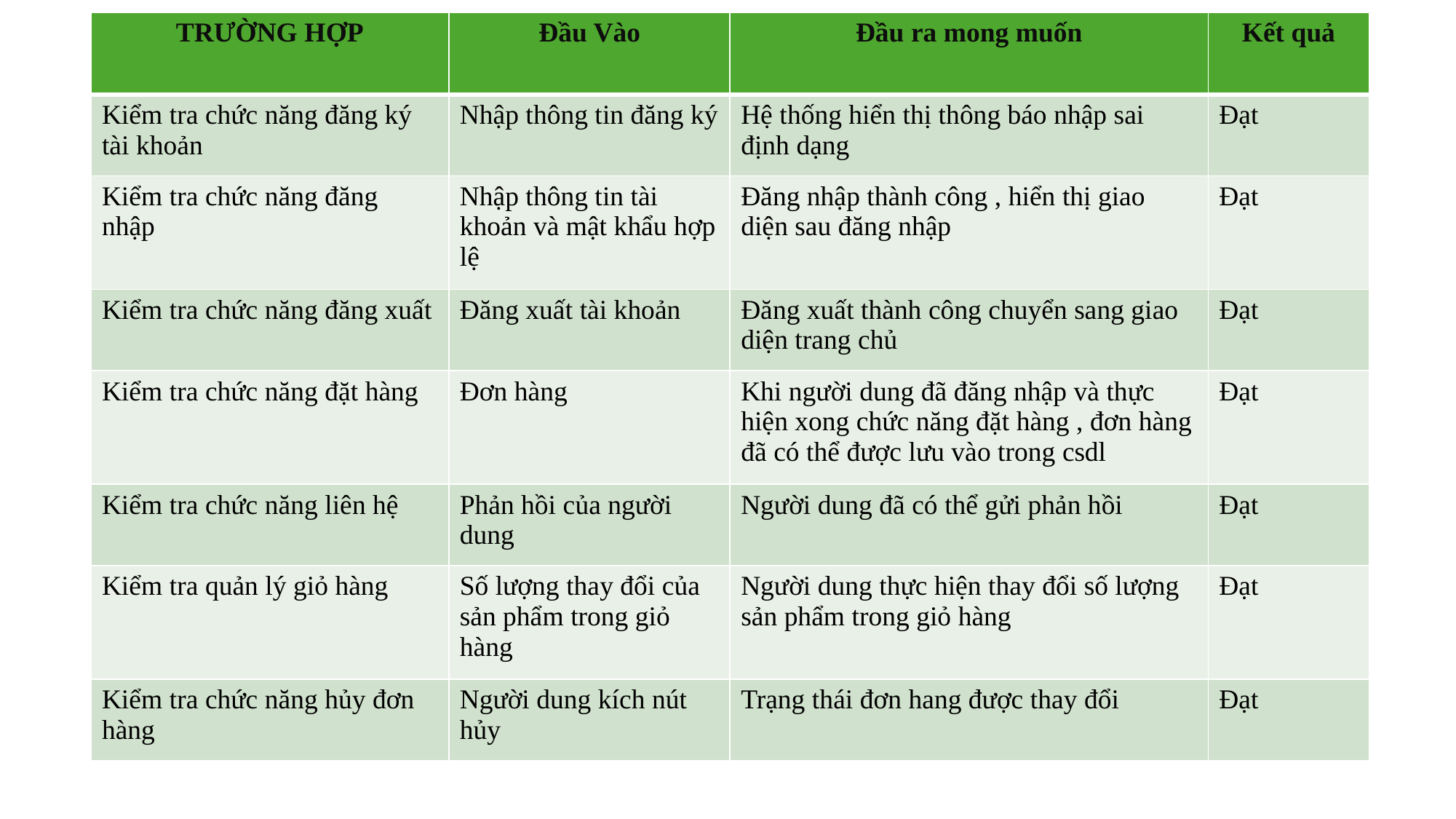

| TRƯỜNG HỢP | Đầu Vào | Đầu ra mong muốn | Kết quả |
| --- | --- | --- | --- |
| Kiểm tra chức năng đăng ký tài khoản | Nhập thông tin đăng ký | Hệ thống hiển thị thông báo nhập sai định dạng | Đạt |
| Kiểm tra chức năng đăng nhập | Nhập thông tin tài khoản và mật khẩu hợp lệ | Đăng nhập thành công , hiển thị giao diện sau đăng nhập | Đạt |
| Kiểm tra chức năng đăng xuất | Đăng xuất tài khoản | Đăng xuất thành công chuyển sang giao diện trang chủ | Đạt |
| Kiểm tra chức năng đặt hàng | Đơn hàng | Khi người dung đã đăng nhập và thực hiện xong chức năng đặt hàng , đơn hàng đã có thể được lưu vào trong csdl | Đạt |
| Kiểm tra chức năng liên hệ | Phản hồi của người dung | Người dung đã có thể gửi phản hồi | Đạt |
| Kiểm tra quản lý giỏ hàng | Số lượng thay đổi của sản phẩm trong giỏ hàng | Người dung thực hiện thay đổi số lượng sản phẩm trong giỏ hàng | Đạt |
| Kiểm tra chức năng hủy đơn hàng | Người dung kích nút hủy | Trạng thái đơn hang được thay đổi | Đạt |